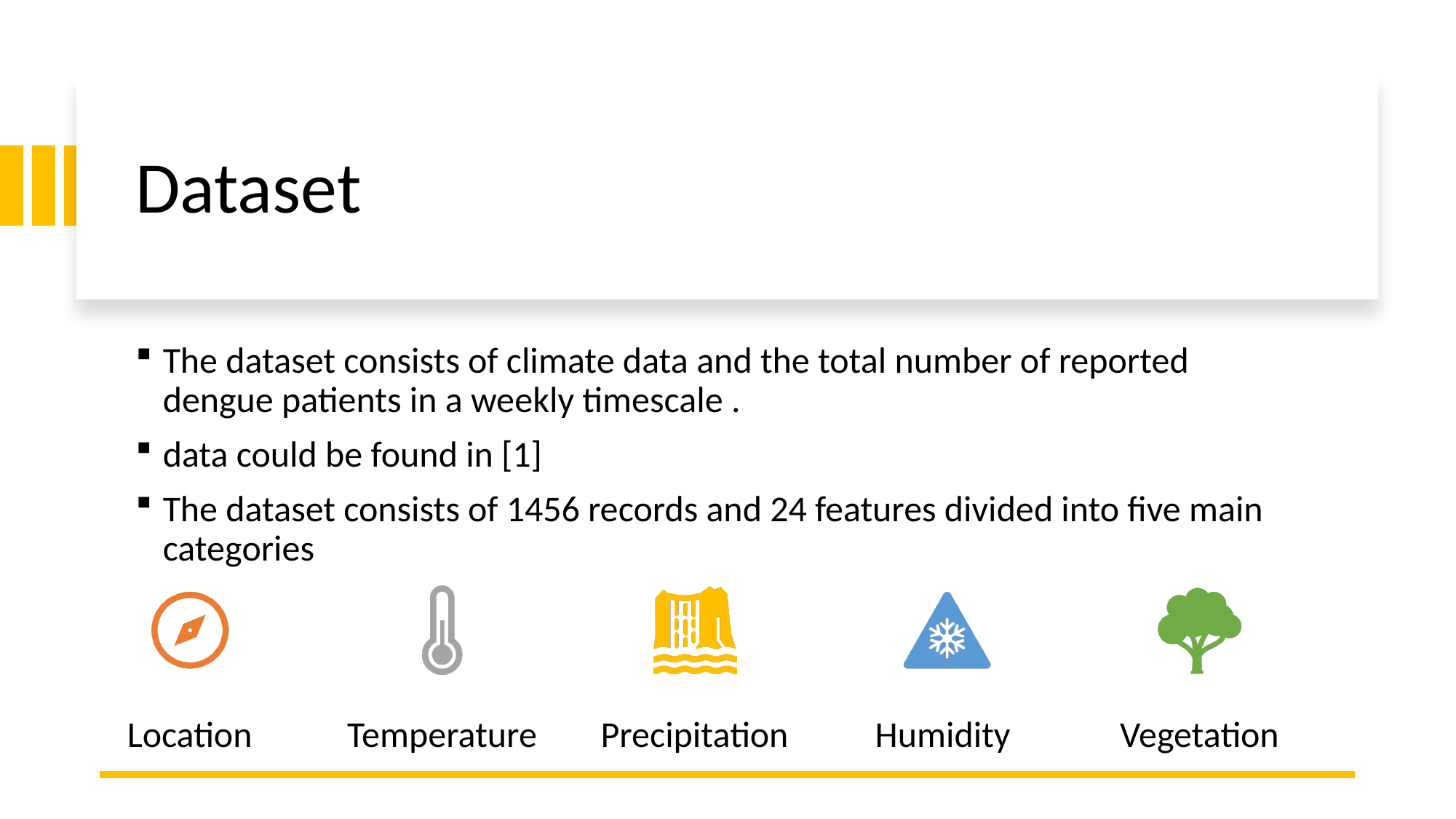

# Dataset

The dataset consists of climate data and the total number of reported dengue patients in a weekly timescale .
data could be found in [1]
The dataset consists of 1456 records and 24 features divided into five main categories

Location
Temperature
Precipitation
Humidity
Vegetation